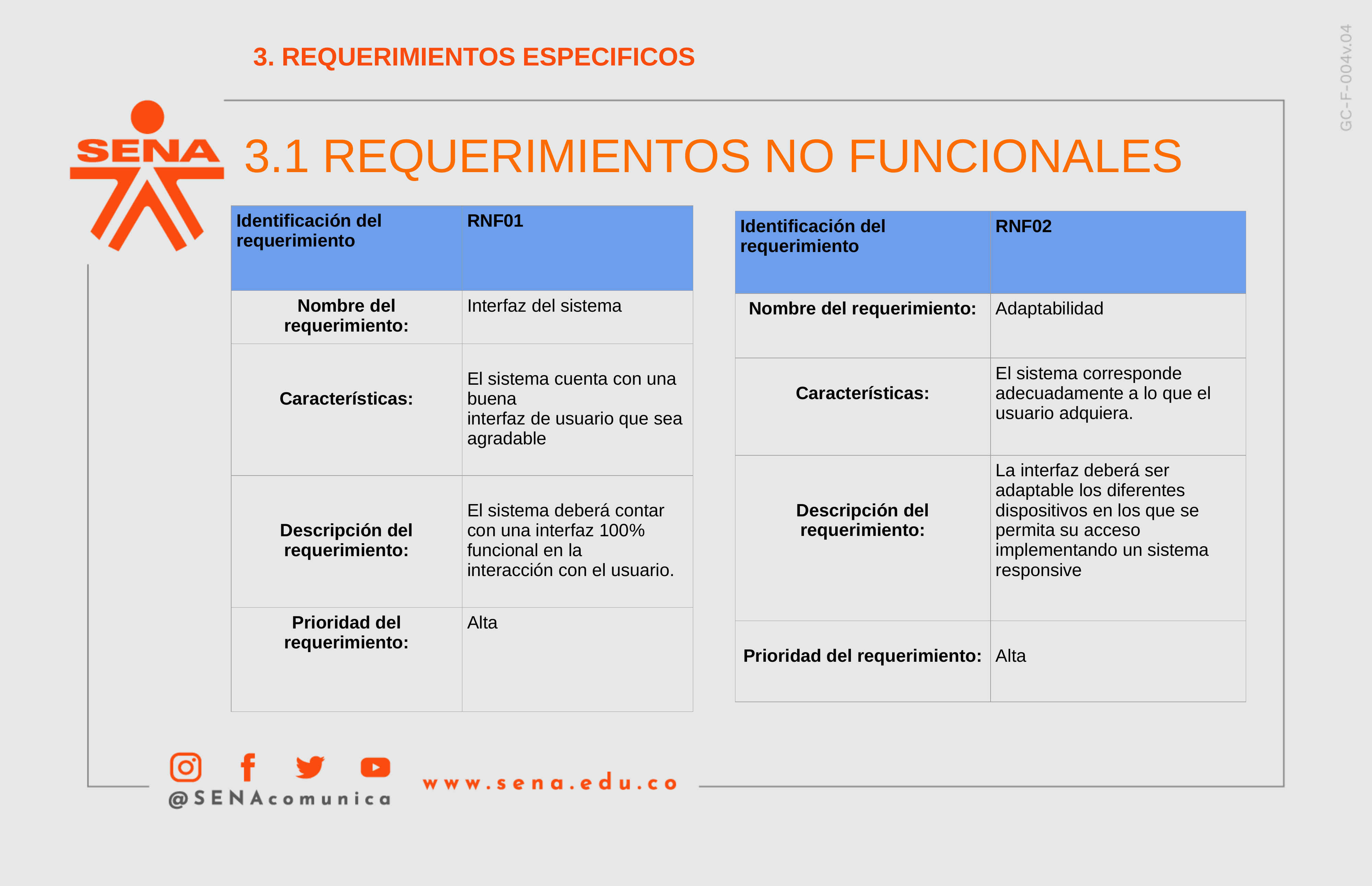

3. REQUERIMIENTOS ESPECIFICOS
3.1 REQUERIMIENTOS NO FUNCIONALES
| Identificación del requerimiento | RNF01 |
| --- | --- |
| Nombre del requerimiento: | Interfaz del sistema |
| Características: | El sistema cuenta con una buena interfaz de usuario que sea agradable |
| Descripción del requerimiento: | El sistema deberá contar con una interfaz 100% funcional en la interacción con el usuario. |
| Prioridad del requerimiento: | Alta |
| Identificación del requerimiento | RNF02 |
| --- | --- |
| Nombre del requerimiento: | Adaptabilidad |
| Características: | El sistema corresponde adecuadamente a lo que el usuario adquiera. |
| Descripción del requerimiento: | La interfaz deberá ser adaptable los diferentes dispositivos en los que se permita su acceso implementando un sistema responsive |
| Prioridad del requerimiento: | Alta |